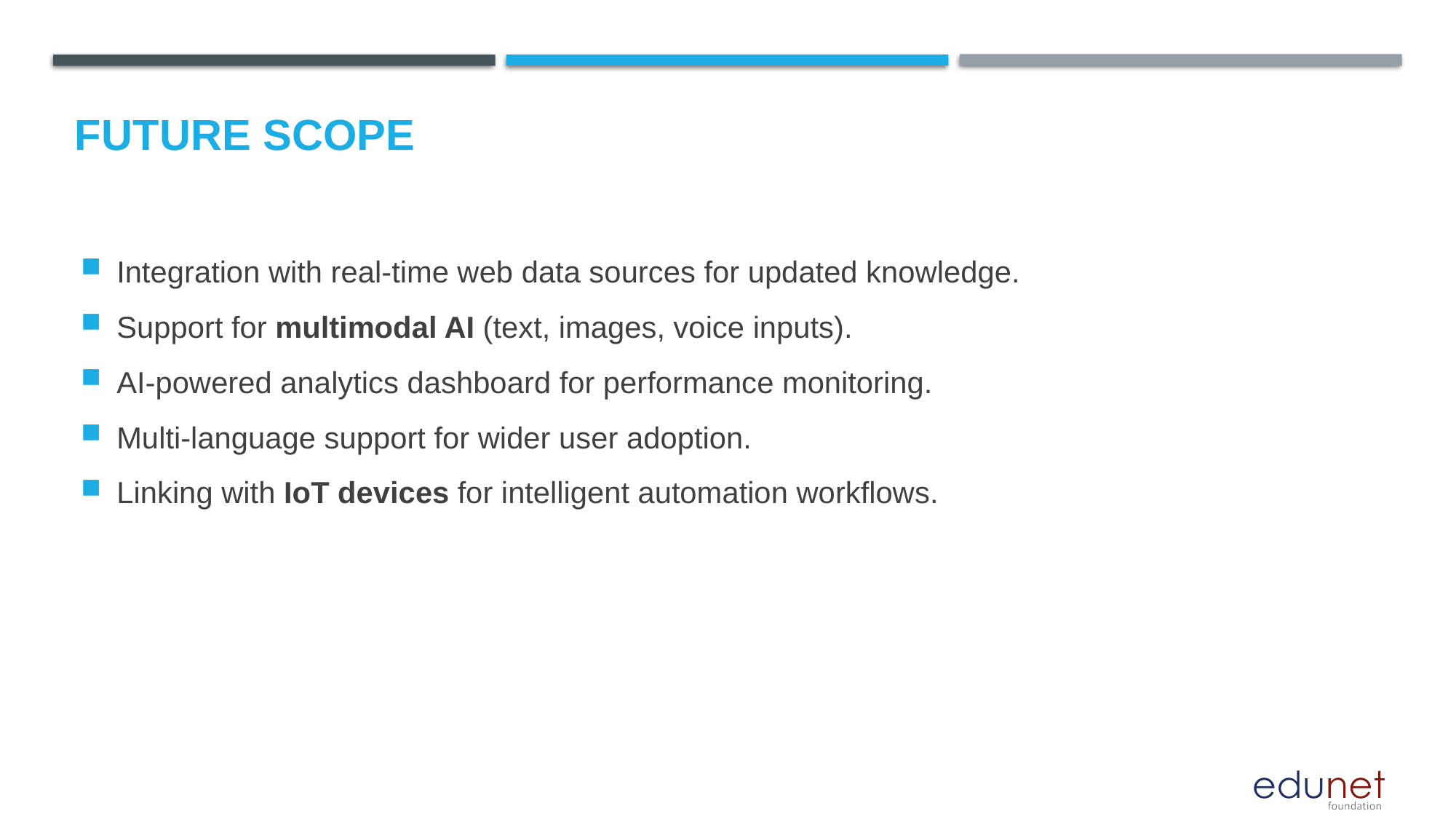

Future scope
Integration with real-time web data sources for updated knowledge.
Support for multimodal AI (text, images, voice inputs).
AI-powered analytics dashboard for performance monitoring.
Multi-language support for wider user adoption.
Linking with IoT devices for intelligent automation workflows.